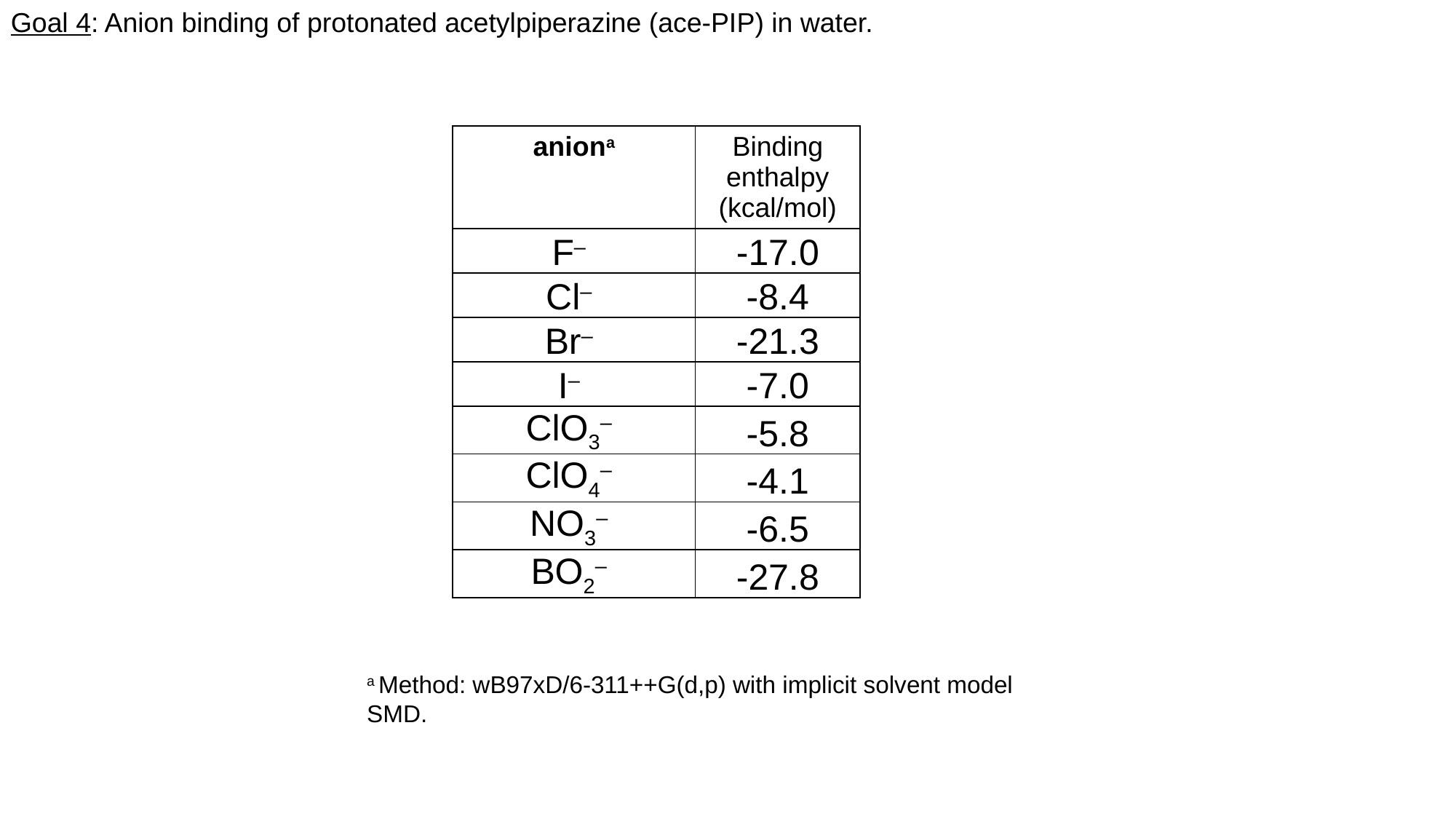

Goal 4: Anion binding of protonated acetylpiperazine (ace-PIP) in water.
| aniona | Binding enthalpy (kcal/mol) |
| --- | --- |
| F– | -17.0 |
| Cl– | -8.4 |
| Br– | -21.3 |
| I– | -7.0 |
| ClO3– | -5.8 |
| ClO4– | -4.1 |
| NO3– | -6.5 |
| BO2– | -27.8 |
a Method: wB97xD/6-311++G(d,p) with implicit solvent model SMD.